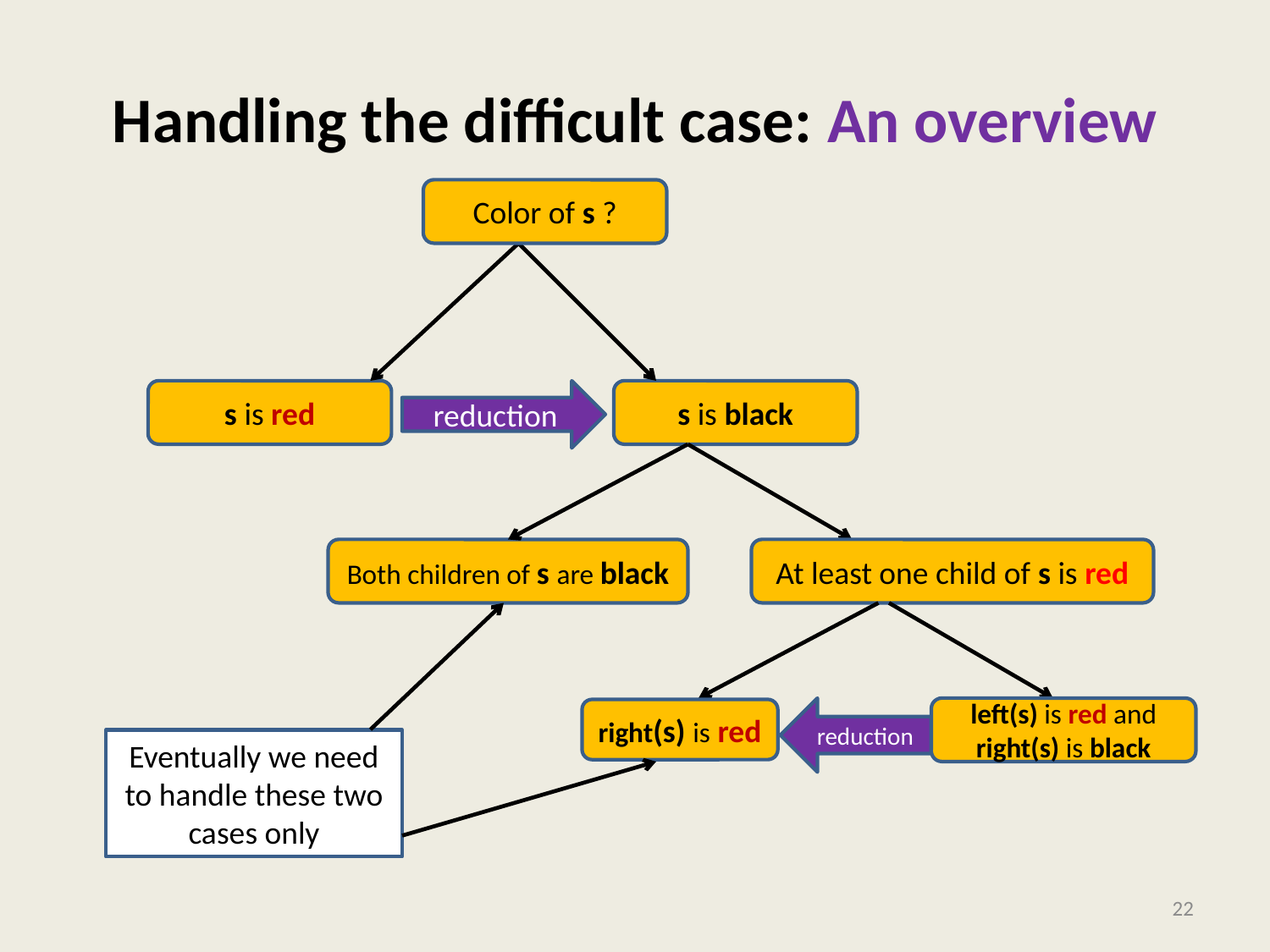

# Handling the difficult case: An overview
Color of s ?

s is red
reduction
s is black
Both children of s are black
At least one child of s is red
Eventually we need to handle these two cases only
reduction
left(s) is red and right(s) is black
right(s) is red
22